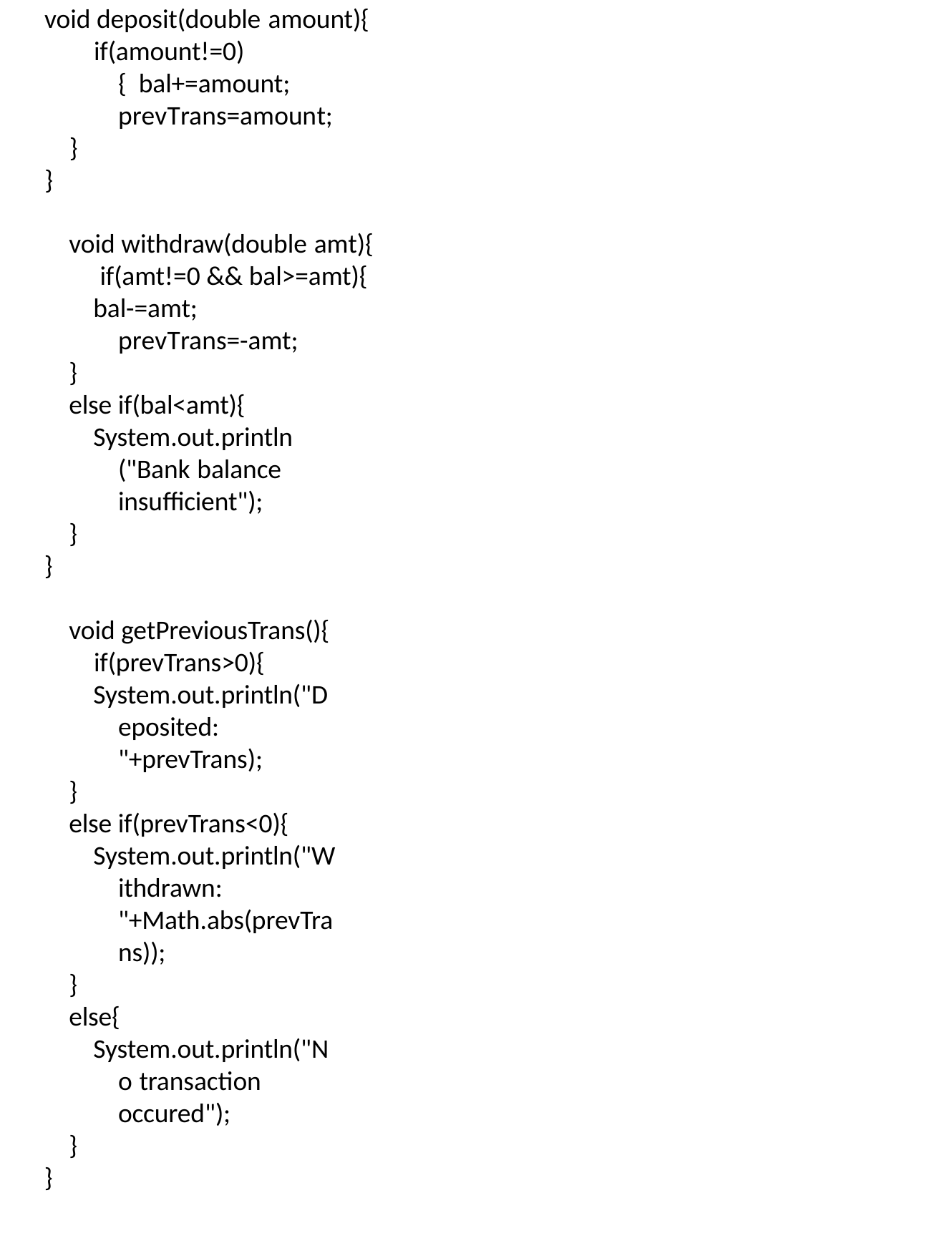

void deposit(double amount){
if(amount!=0){  bal+=amount;  prevTrans=amount;
}
}

void withdraw(double amt){  if(amt!=0 && bal>=amt){
bal-=amt;  prevTrans=-amt;
}
else if(bal<amt){
System.out.println("Bank balance insufficient");
}
}

void getPreviousTrans(){  if(prevTrans>0){
System.out.println("Deposited: "+prevTrans);
}
else if(prevTrans<0){
System.out.println("Withdrawn: "+Math.abs(prevTrans));
}
else{
System.out.println("No transaction occured");
}
}